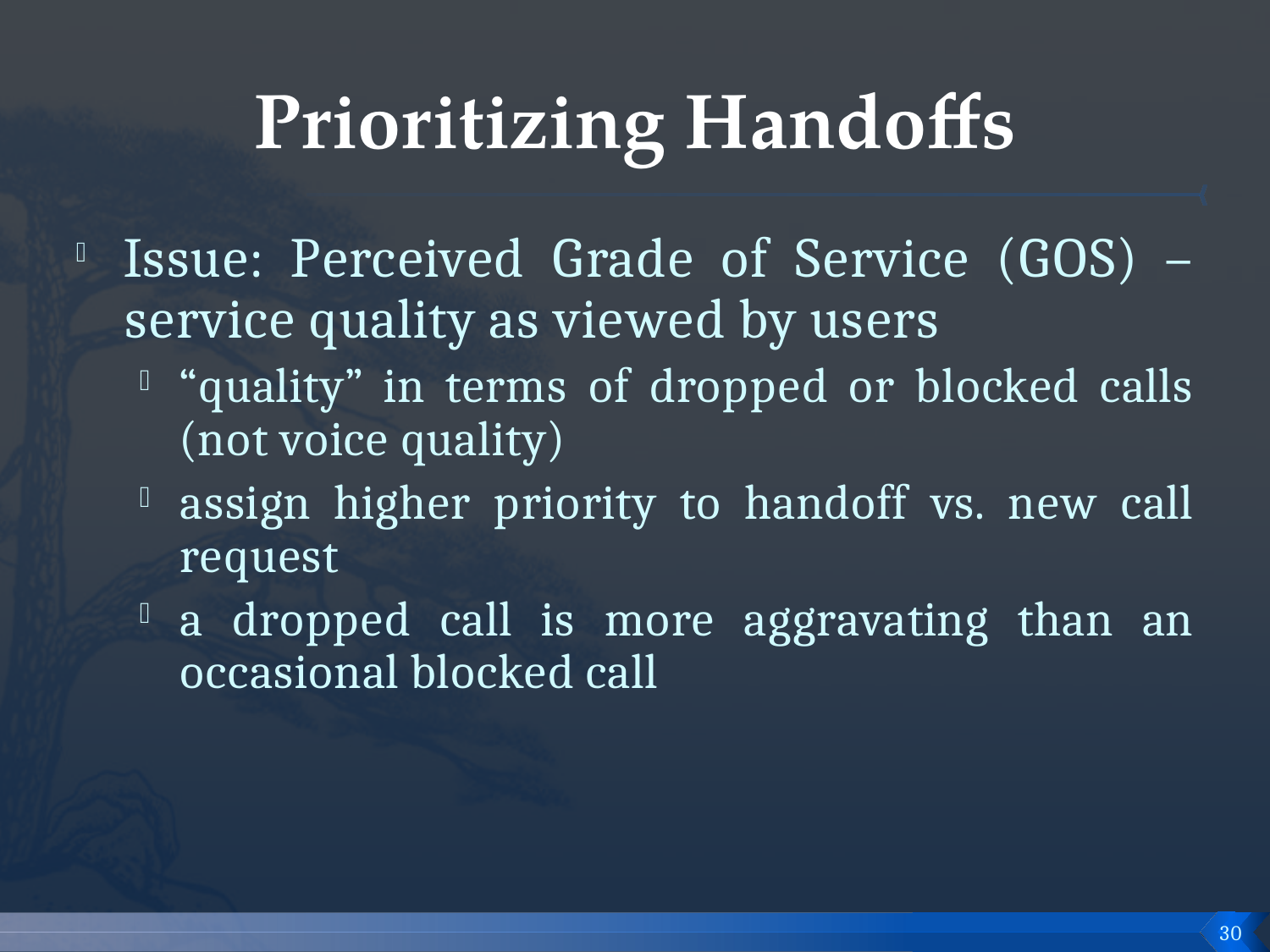

# Prioritizing Handoffs
Issue: Perceived Grade of Service (GOS) – service quality as viewed by users
“quality” in terms of dropped or blocked calls (not voice quality)
assign higher priority to handoff vs. new call request
a dropped call is more aggravating than an occasional blocked call

30